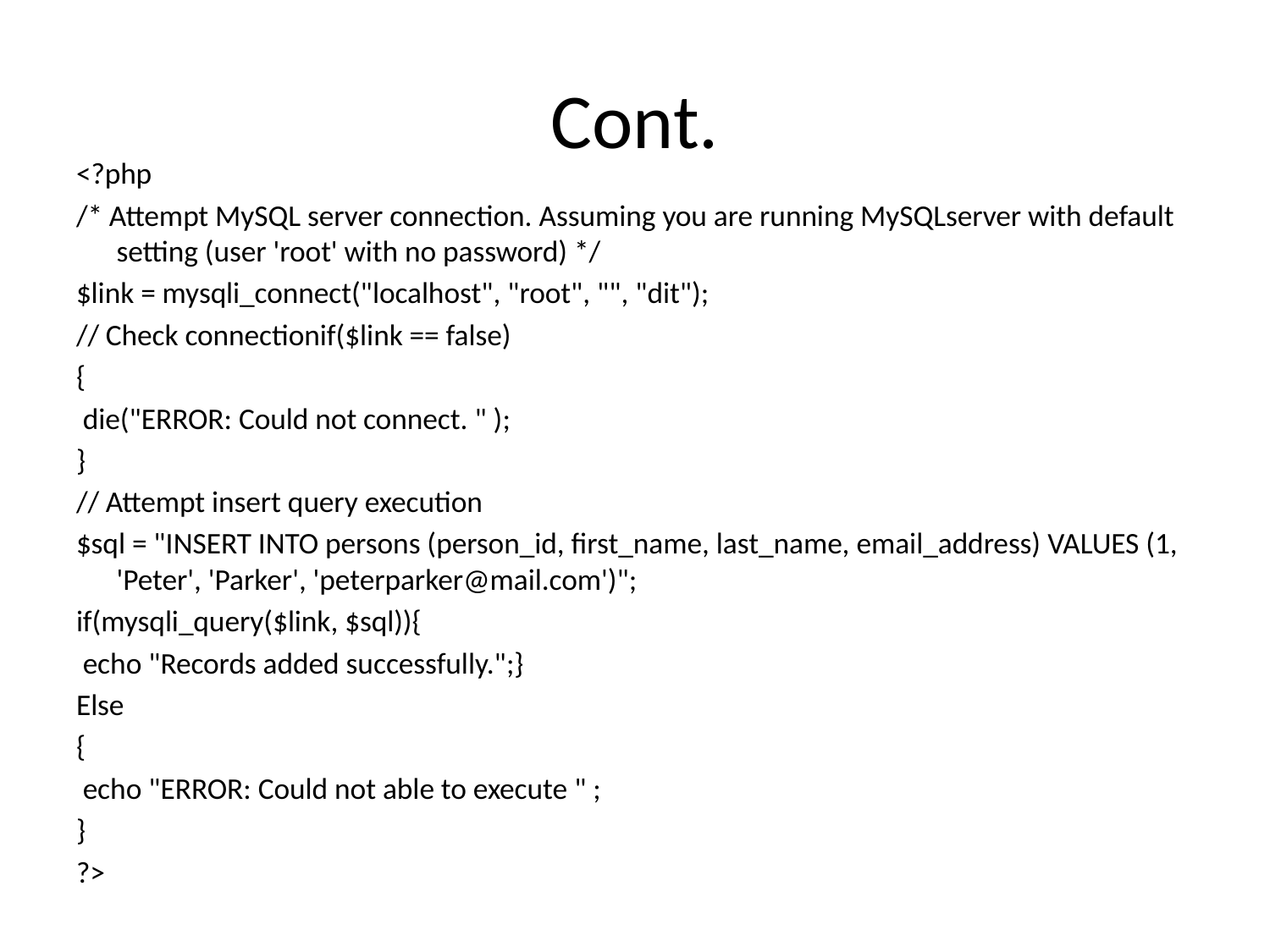

# Cont.
<?php
/* Attempt MySQL server connection. Assuming you are running MySQLserver with default setting (user 'root' with no password) */
$link = mysqli_connect("localhost", "root", "", "dit");
// Check connectionif($link == false)
{
 die("ERROR: Could not connect. " );
}
// Attempt insert query execution
$sql = "INSERT INTO persons (person_id, first_name, last_name, email_address) VALUES (1, 'Peter', 'Parker', 'peterparker@mail.com')";
if(mysqli_query($link, $sql)){
 echo "Records added successfully.";}
Else
{
 echo "ERROR: Could not able to execute " ;
}
?>